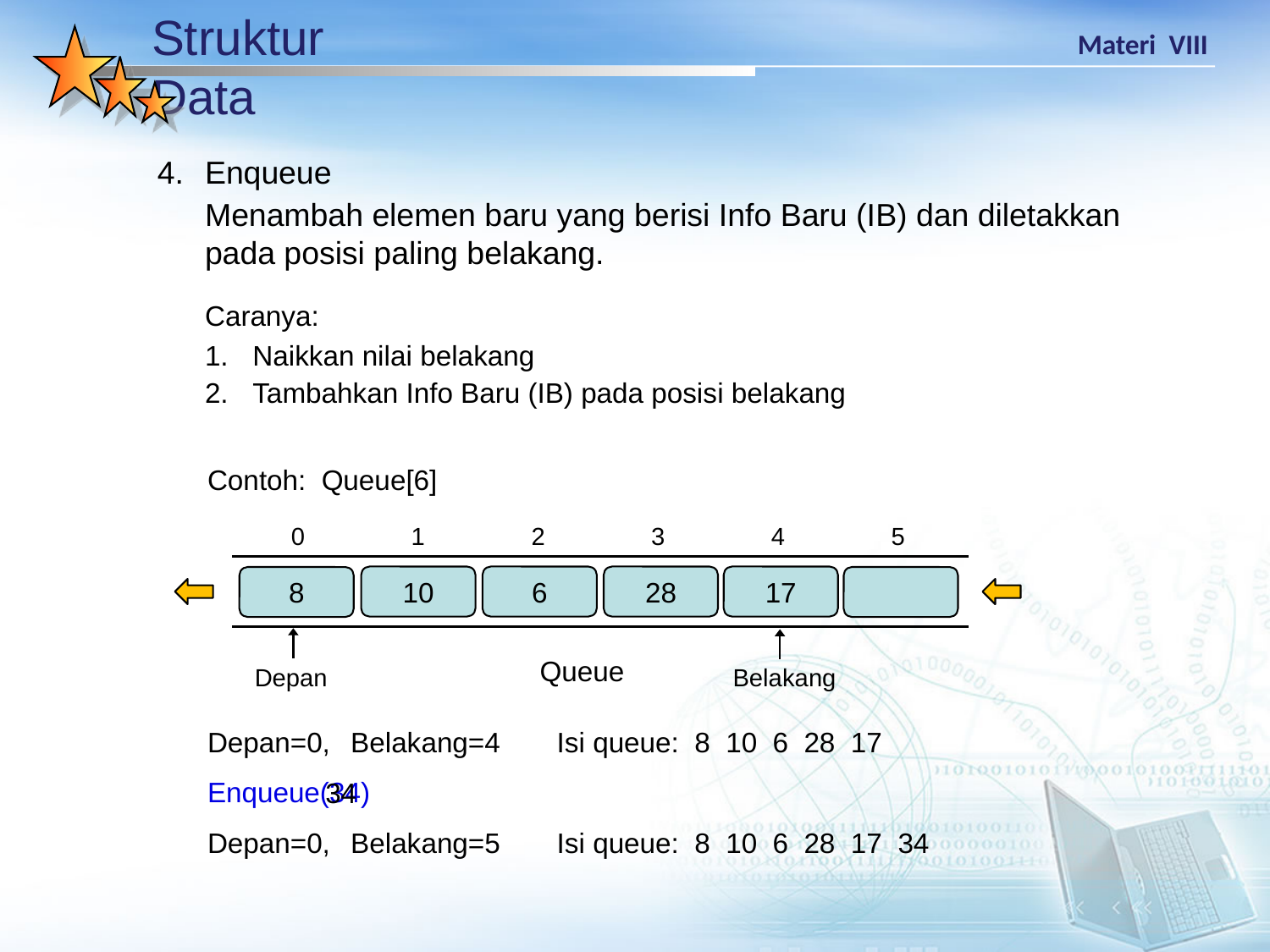

Enqueue
	Menambah elemen baru yang berisi Info Baru (IB) dan diletakkan pada posisi paling belakang.
Caranya:
1.  	Naikkan nilai belakang
2.  	Tambahkan Info Baru (IB) pada posisi belakang
Contoh:  Queue[6]
| 0 | 1 | 2 | 3 | 4 | 5 |
| --- | --- | --- | --- | --- | --- |
10
6
28
17
8

Queue
Depan
Belakang
Depan=0,	Belakang=4 	Isi queue:  8  10  6  28  17
Enqueue(34)
34
Depan=0,	Belakang=5 	Isi queue:  8  10  6  28  17  34